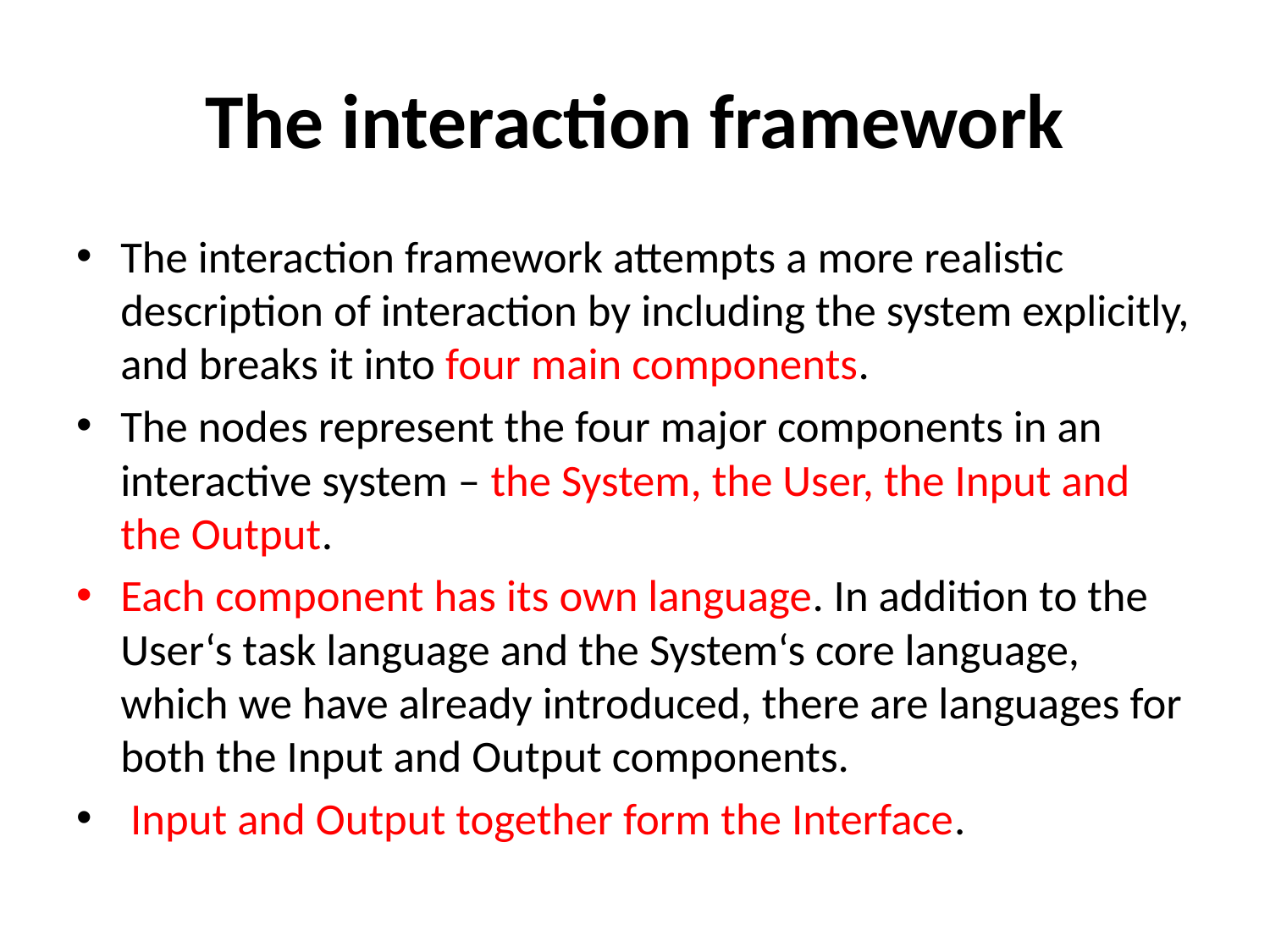

# The interaction framework
The interaction framework attempts a more realistic description of interaction by including the system explicitly, and breaks it into four main components.
The nodes represent the four major components in an interactive system – the System, the User, the Input and the Output.
Each component has its own language. In addition to the User‘s task language and the System‘s core language, which we have already introduced, there are languages for both the Input and Output components.
 Input and Output together form the Interface.